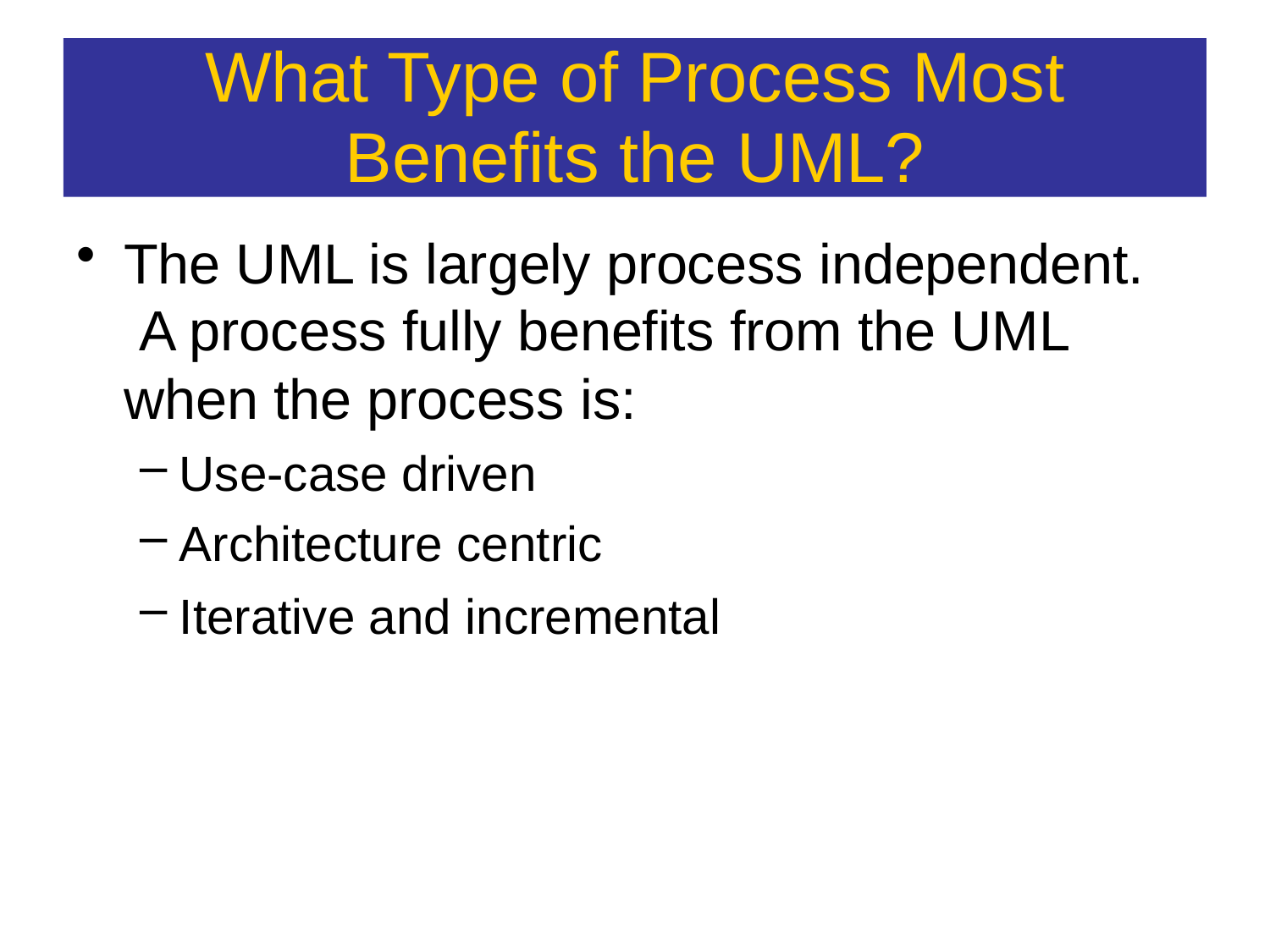

What Type of Process Most
Benefits the UML?
The UML is largely process independent.  A process fully benefits from the UML  when the process is:
Use-case driven
Architecture centric
Iterative and incremental